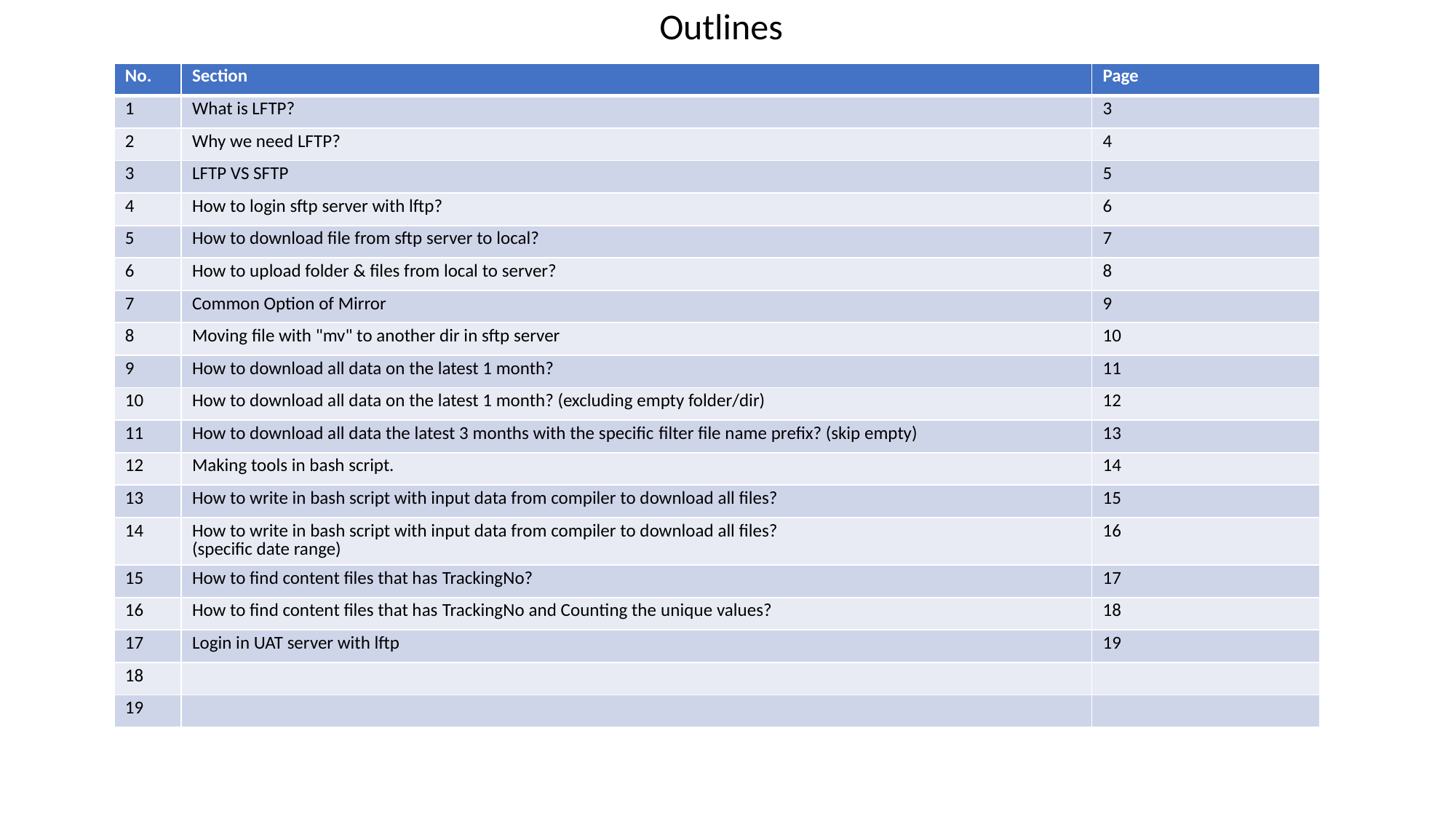

# Outlines
| No. | Section | Page |
| --- | --- | --- |
| 1 | What is LFTP? | 3 |
| 2 | Why we need LFTP? | 4 |
| 3 | LFTP VS SFTP | 5 |
| 4 | How to login sftp server with lftp? | 6 |
| 5 | How to download file from sftp server to local? | 7 |
| 6 | How to upload folder & files from local to server? | 8 |
| 7 | Common Option of Mirror | 9 |
| 8 | Moving file with "mv" to another dir in sftp server | 10 |
| 9 | How to download all data on the latest 1 month? | 11 |
| 10 | How to download all data on the latest 1 month? (excluding empty folder/dir) | 12 |
| 11 | How to download all data the latest 3 months with the specific filter file name prefix? (skip empty) | 13 |
| 12 | Making tools in bash script. | 14 |
| 13 | How to write in bash script with input data from compiler to download all files? | 15 |
| 14 | How to write in bash script with input data from compiler to download all files? (specific date range) | 16 |
| 15 | How to find content files that has TrackingNo? | 17 |
| 16 | How to find content files that has TrackingNo and Counting the unique values? | 18 |
| 17 | Login in UAT server with lftp | 19 |
| 18 |  |  |
| 19 |  |  |